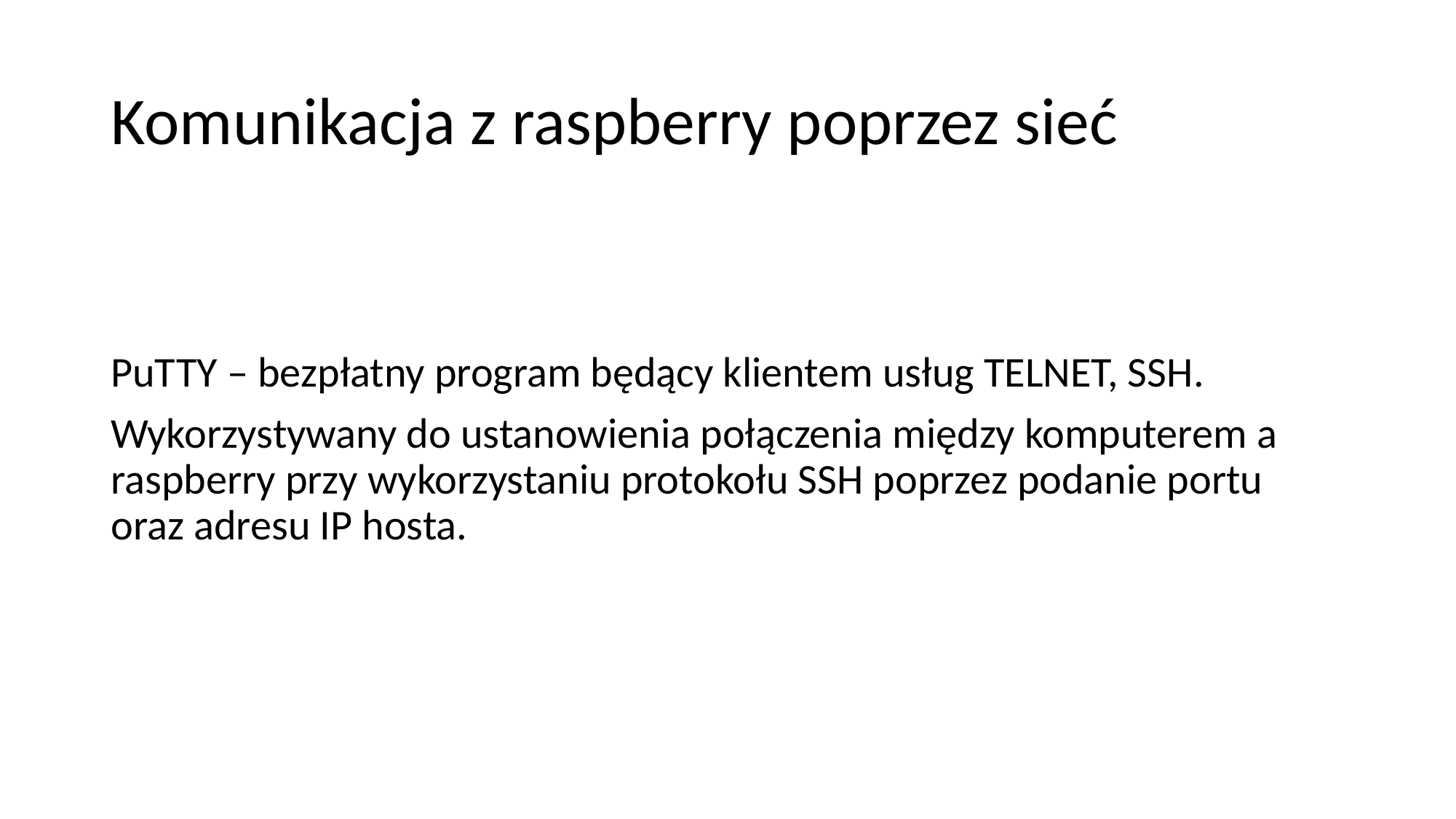

# Komunikacja z raspberry poprzez sieć

PuTTY – bezpłatny program będący klientem usług TELNET, SSH.
Wykorzystywany do ustanowienia połączenia między komputerem a raspberry przy wykorzystaniu protokołu SSH poprzez podanie portu oraz adresu IP hosta.